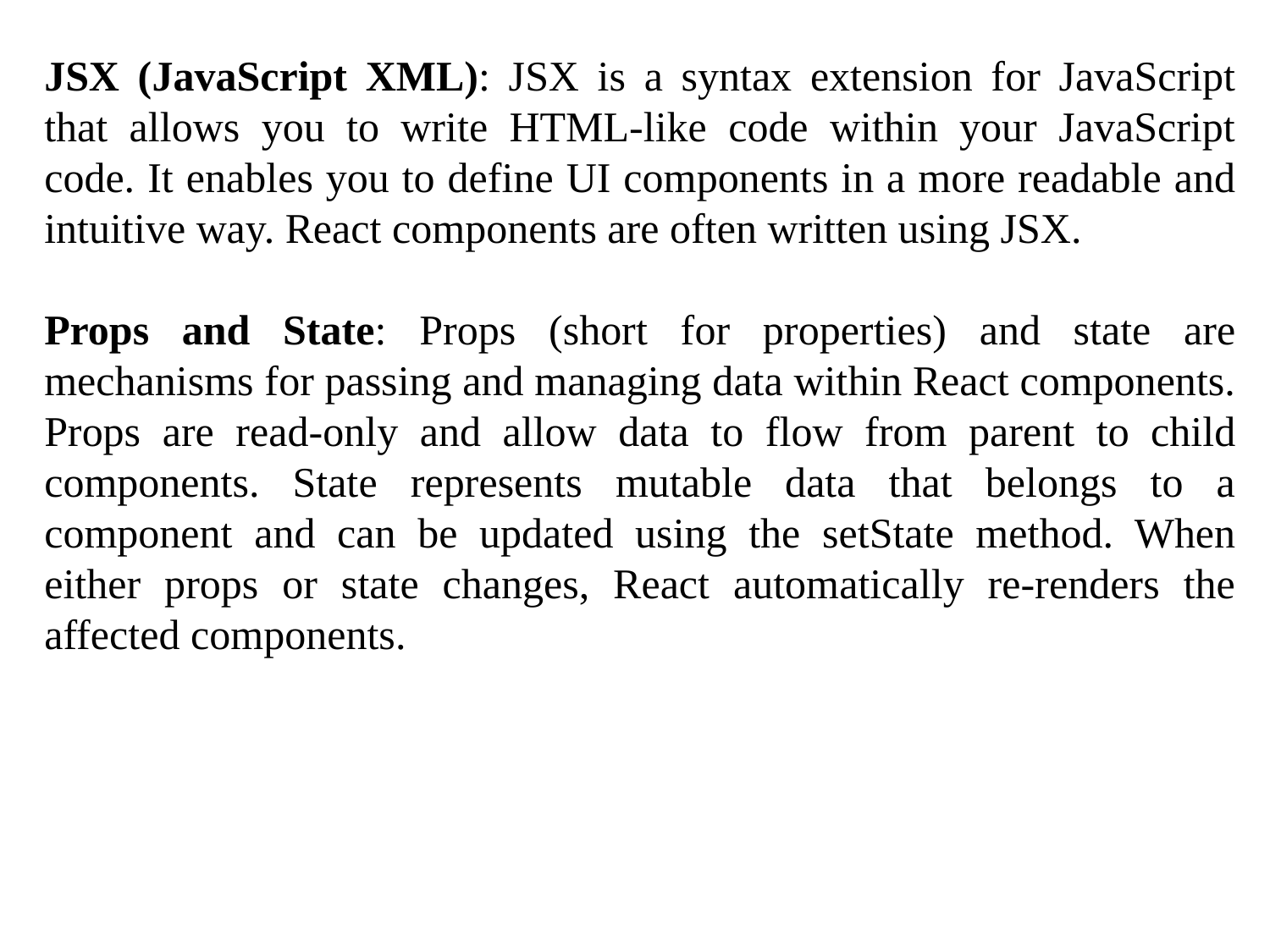

JSX (JavaScript XML): JSX is a syntax extension for JavaScript that allows you to write HTML-like code within your JavaScript code. It enables you to define UI components in a more readable and intuitive way. React components are often written using JSX.

Props and State: Props (short for properties) and state are mechanisms for passing and managing data within React components. Props are read-only and allow data to flow from parent to child components. State represents mutable data that belongs to a component and can be updated using the setState method. When either props or state changes, React automatically re-renders the affected components.